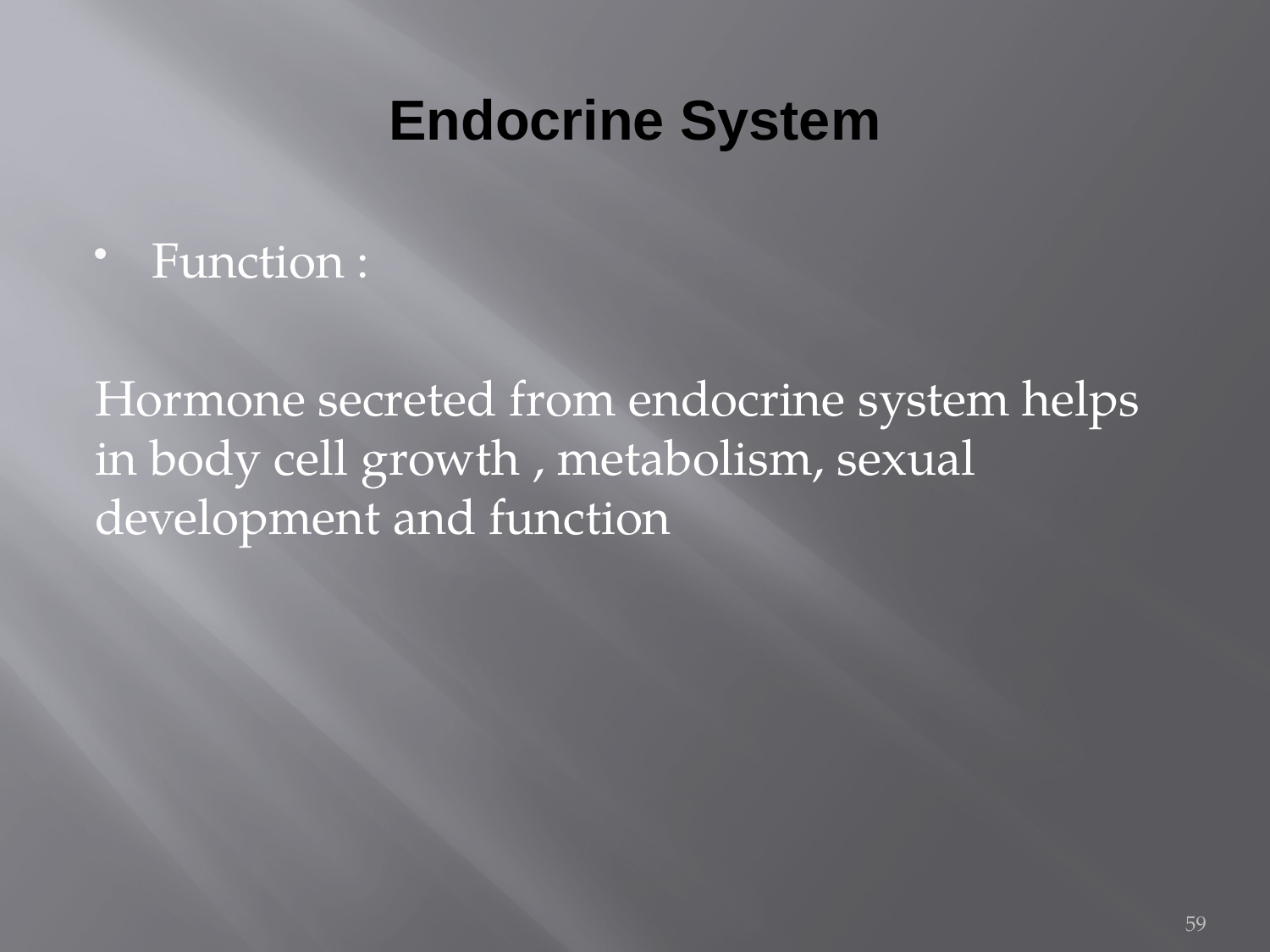

# Endocrine System
Function :

Hormone secreted from endocrine system helps in body cell growth , metabolism, sexual development and function
59